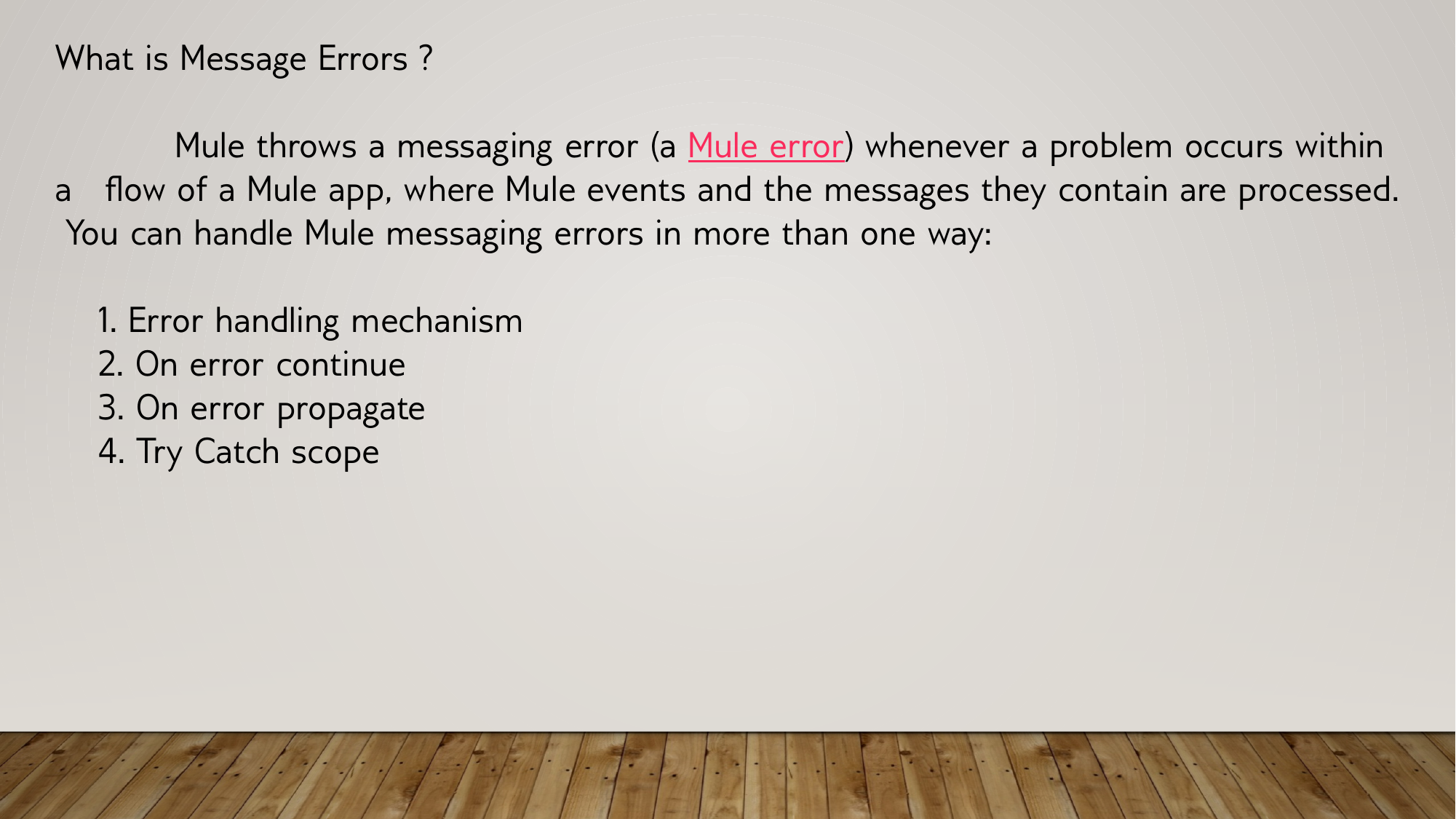

What is Message Errors ?

           Mule throws a messaging error (a Mule error) whenever a problem occurs within a   flow of a Mule app, where Mule events and the messages they contain are processed.
 You can handle Mule messaging errors in more than one way:

    1. Error handling mechanism
    2. On error continue
    3. On error propagate
    4. Try Catch scope